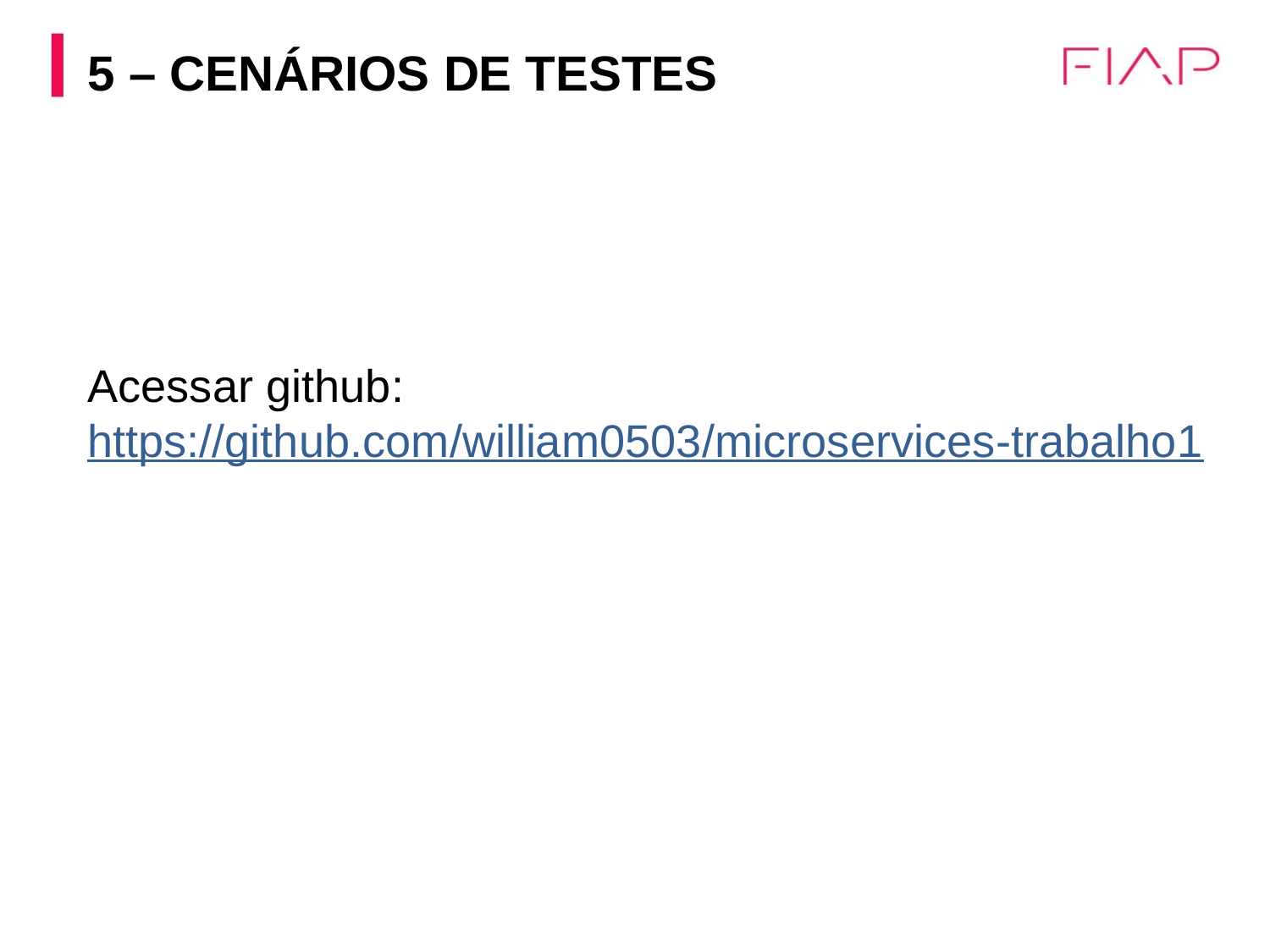

5 – CENÁRIOS DE TESTES
Acessar github: https://github.com/william0503/microservices-trabalho1